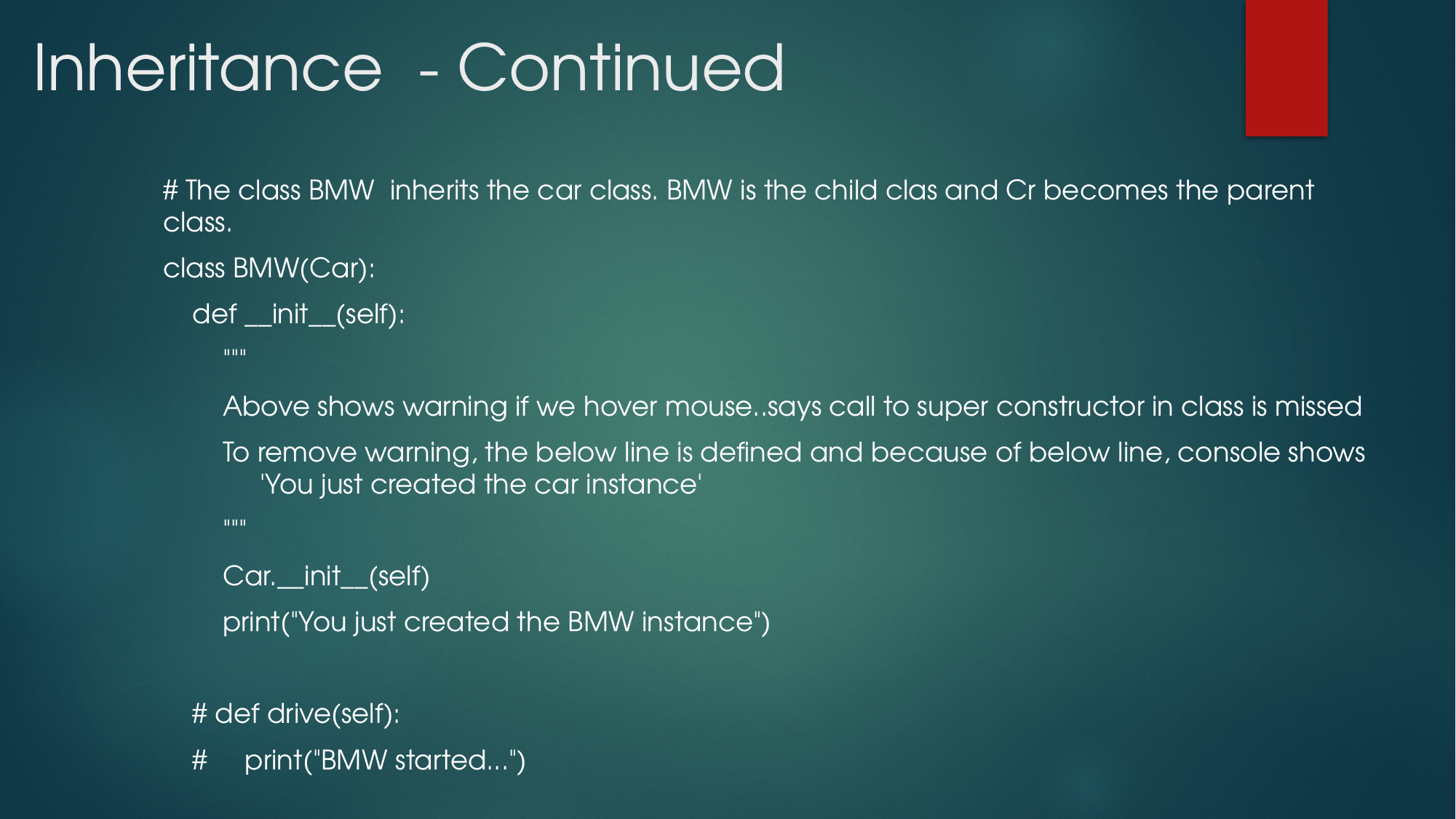

# Inheritance  - Continued
# The class BMW  inherits the car class. BMW is the child clas and Cr becomes the parent class.
class BMW(Car):
    def __init__(self):
        """
        Above shows warning if we hover mouse..says call to super constructor in class is missed
        To remove warning, the below line is defined and because of below line, console shows 	'You just created the car instance'
        """
        Car.__init__(self)
        print("You just created the BMW instance")

    # def drive(self):
    #     print("BMW started...")